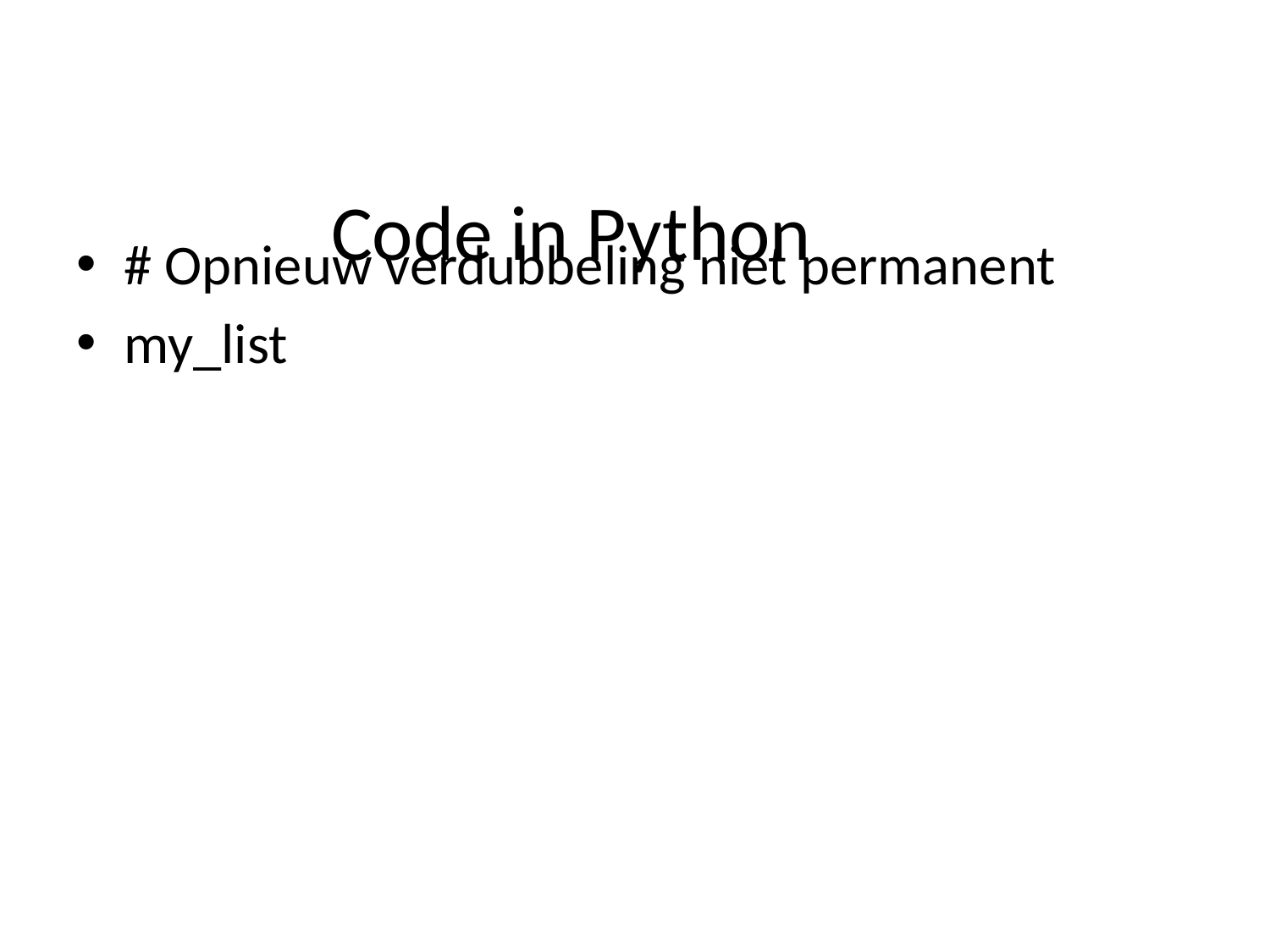

# Code in Python
# Opnieuw verdubbeling niet permanent
my_list